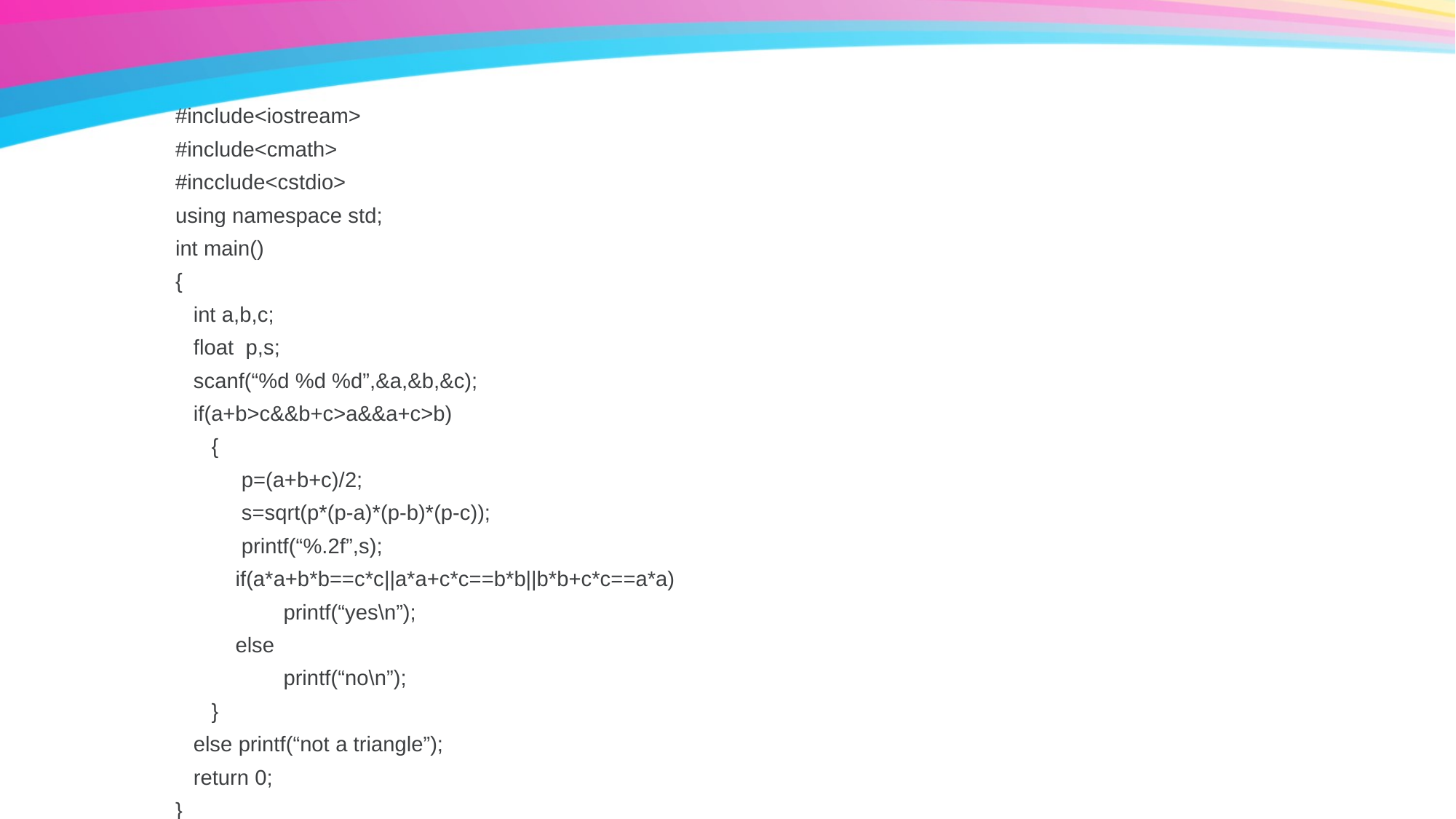

#include<iostream>
#include<cmath>
#incclude<cstdio>
using namespace std;
int main()
{
   int a,b,c;
   float  p,s;
   scanf(“%d %d %d”,&a,&b,&c);
   if(a+b>c&&b+c>a&&a+c>b)
      {
           p=(a+b+c)/2;
           s=sqrt(p*(p-a)*(p-b)*(p-c));
           printf(“%.2f”,s);
          if(a*a+b*b==c*c||a*a+c*c==b*b||b*b+c*c==a*a)
                  printf(“yes\n”);
          else
                  printf(“no\n”);
      }
   else printf(“not a triangle”);
   return 0;
}